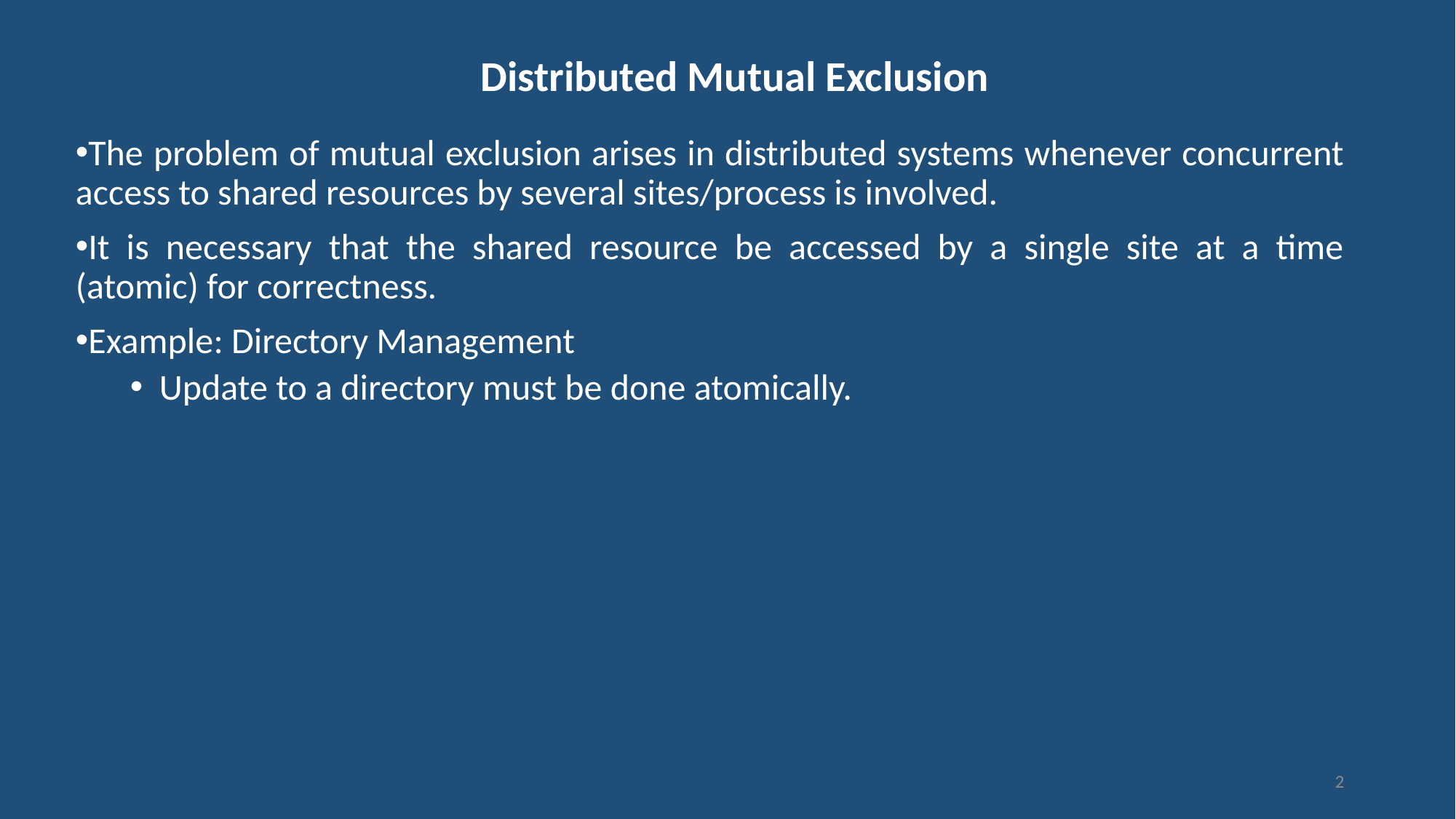

# Distributed Mutual Exclusion
The problem of mutual exclusion arises in distributed systems whenever concurrent access to shared resources by several sites/process is involved.
It is necessary that the shared resource be accessed by a single site at a time (atomic) for correctness.
Example: Directory Management
  Update to a directory must be done atomically.
2